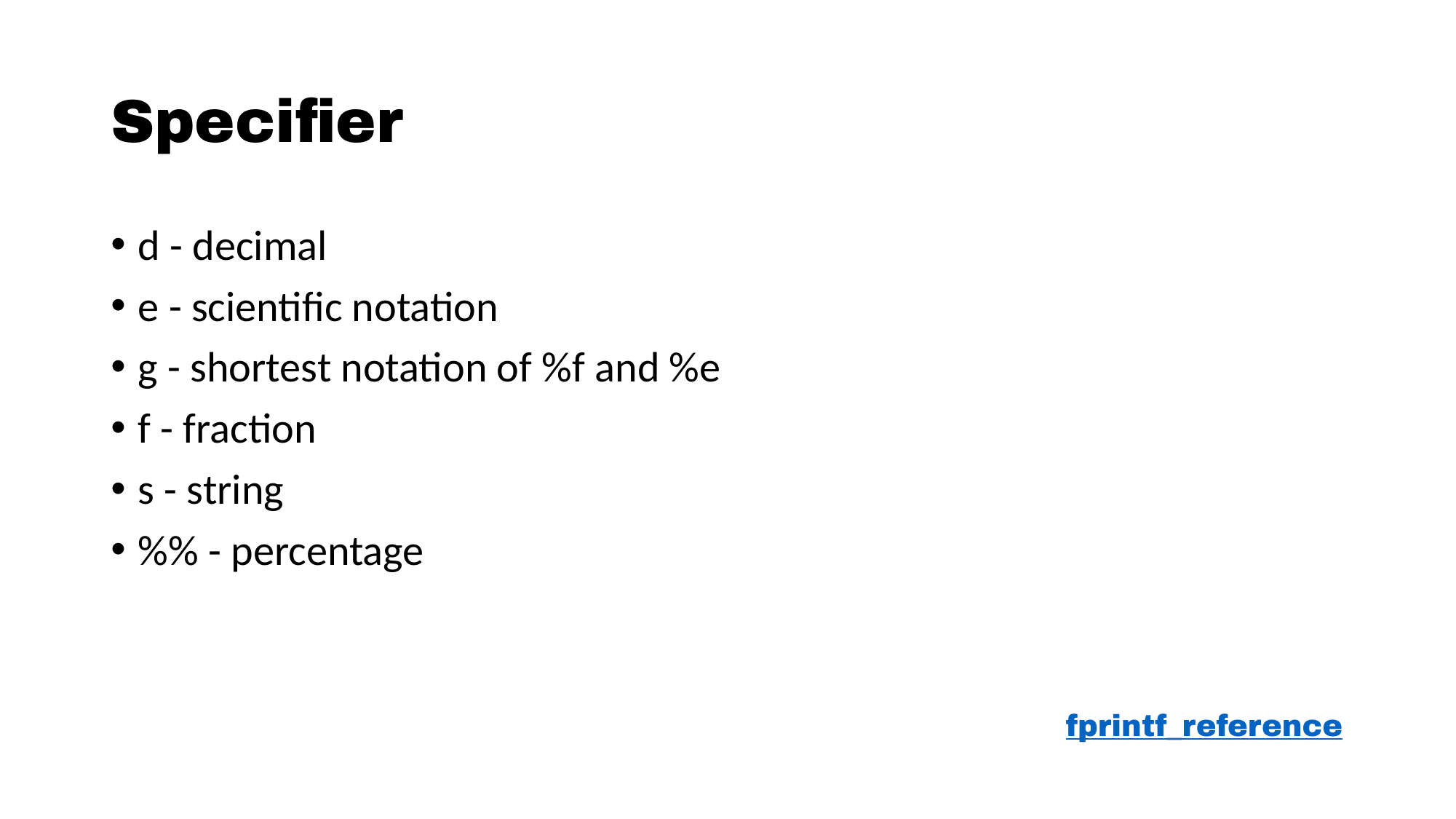

# Specifier
d - decimal
e - scientific notation
g - shortest notation of %f and %e
f - fraction
s - string
%% - percentage

fprintf_reference